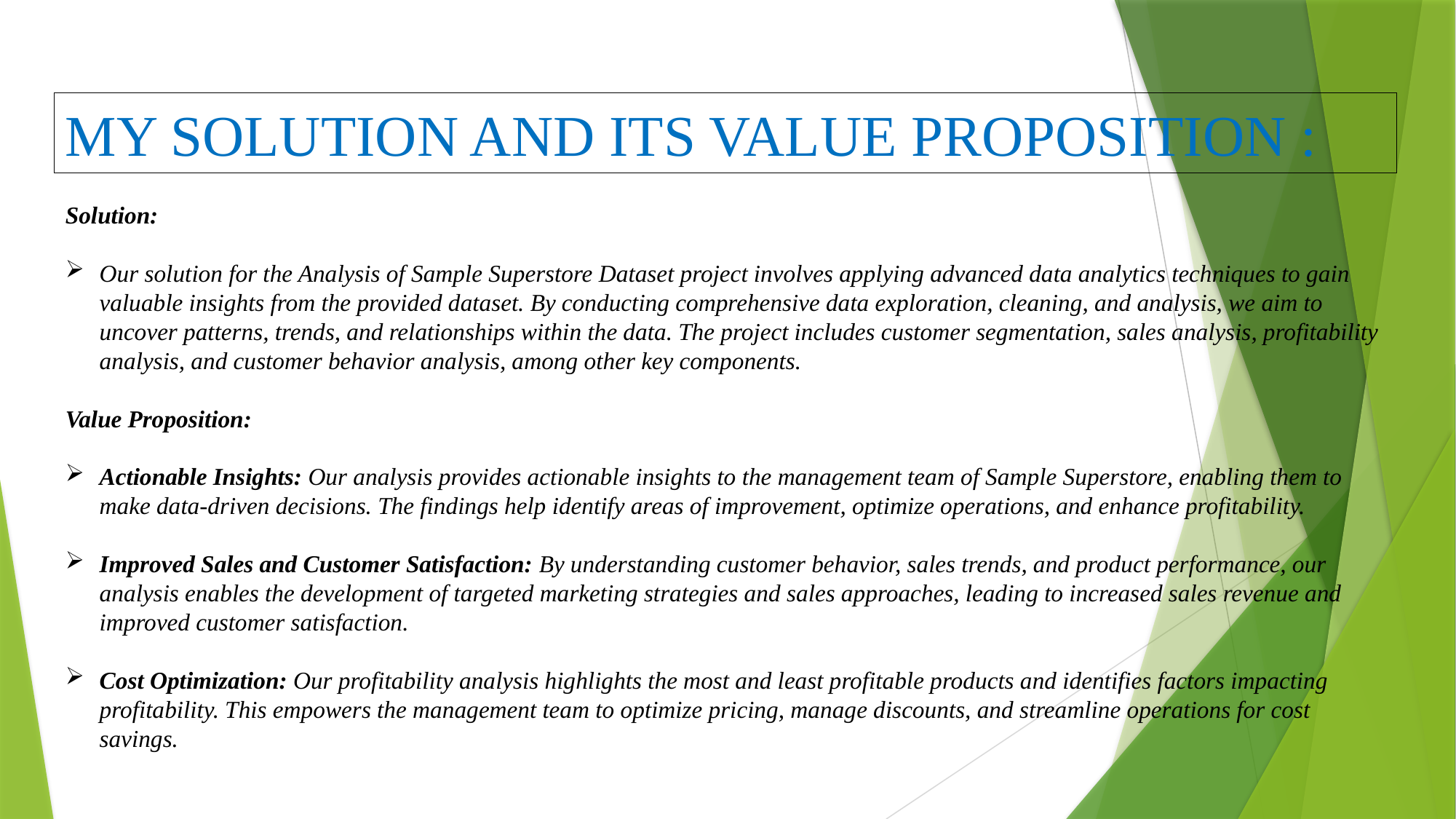

MY SOLUTION AND ITS VALUE PROPOSITION :
Solution:

Our solution for the Analysis of Sample Superstore Dataset project involves applying advanced data analytics techniques to gain valuable insights from the provided dataset. By conducting comprehensive data exploration, cleaning, and analysis, we aim to uncover patterns, trends, and relationships within the data. The project includes customer segmentation, sales analysis, profitability analysis, and customer behavior analysis, among other key components.

Value Proposition:

Actionable Insights: Our analysis provides actionable insights to the management team of Sample Superstore, enabling them to make data-driven decisions. The findings help identify areas of improvement, optimize operations, and enhance profitability.

Improved Sales and Customer Satisfaction: By understanding customer behavior, sales trends, and product performance, our analysis enables the development of targeted marketing strategies and sales approaches, leading to increased sales revenue and improved customer satisfaction.

Cost Optimization: Our profitability analysis highlights the most and least profitable products and identifies factors impacting profitability. This empowers the management team to optimize pricing, manage discounts, and streamline operations for cost savings.